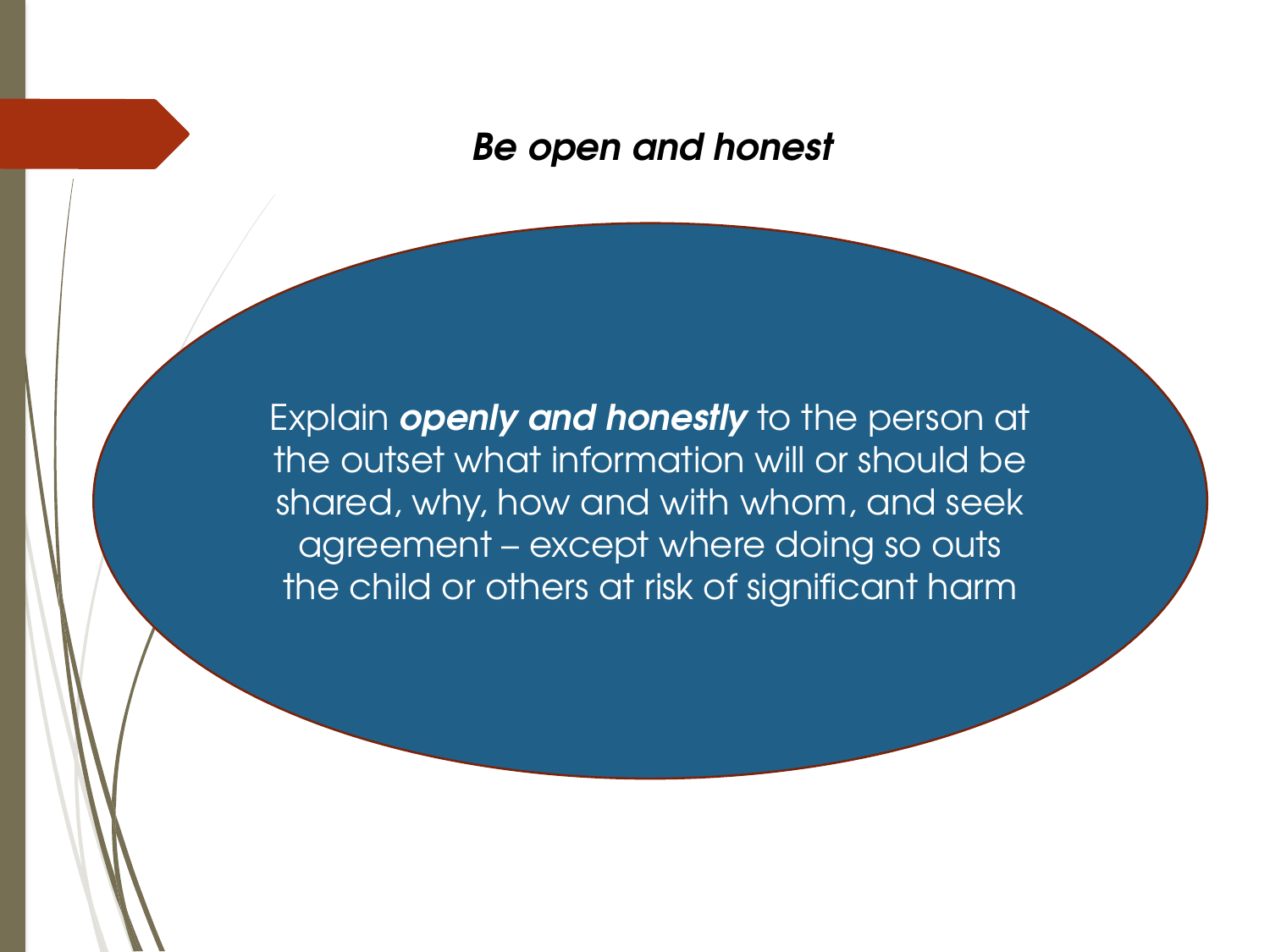

Be open and honest

Explain openly and honestly to the person at the outset what information will or should be shared, why, how and with whom, and seek agreement – except where doing so outs the child or others at risk of significant harm